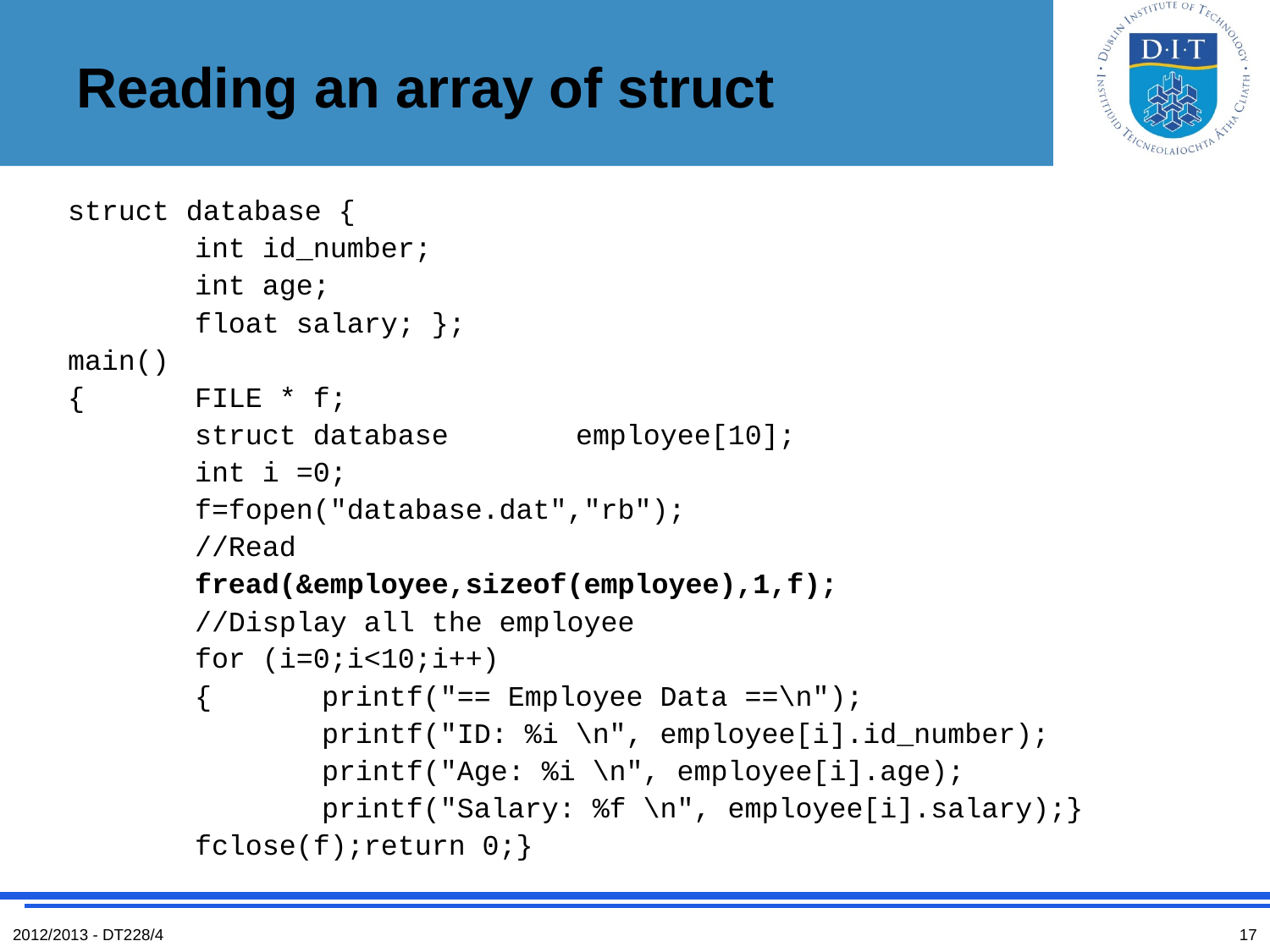

# Reading an array of struct
struct database {
	int id_number;
	int age;
	float salary; };
main()
{	FILE * f;
	struct database	employee[10];
	int i =0;
	f=fopen("database.dat","rb");
	//Read
	fread(&employee,sizeof(employee),1,f);
	//Display all the employee
	for (i=0;i<10;i++)
	{	printf("== Employee Data ==\n");
		printf("ID: %i \n", employee[i].id_number);
		printf("Age: %i \n", employee[i].age);
		printf("Salary: %f \n", employee[i].salary);}
	fclose(f);return 0;}
2012/2013 - DT228/4
17